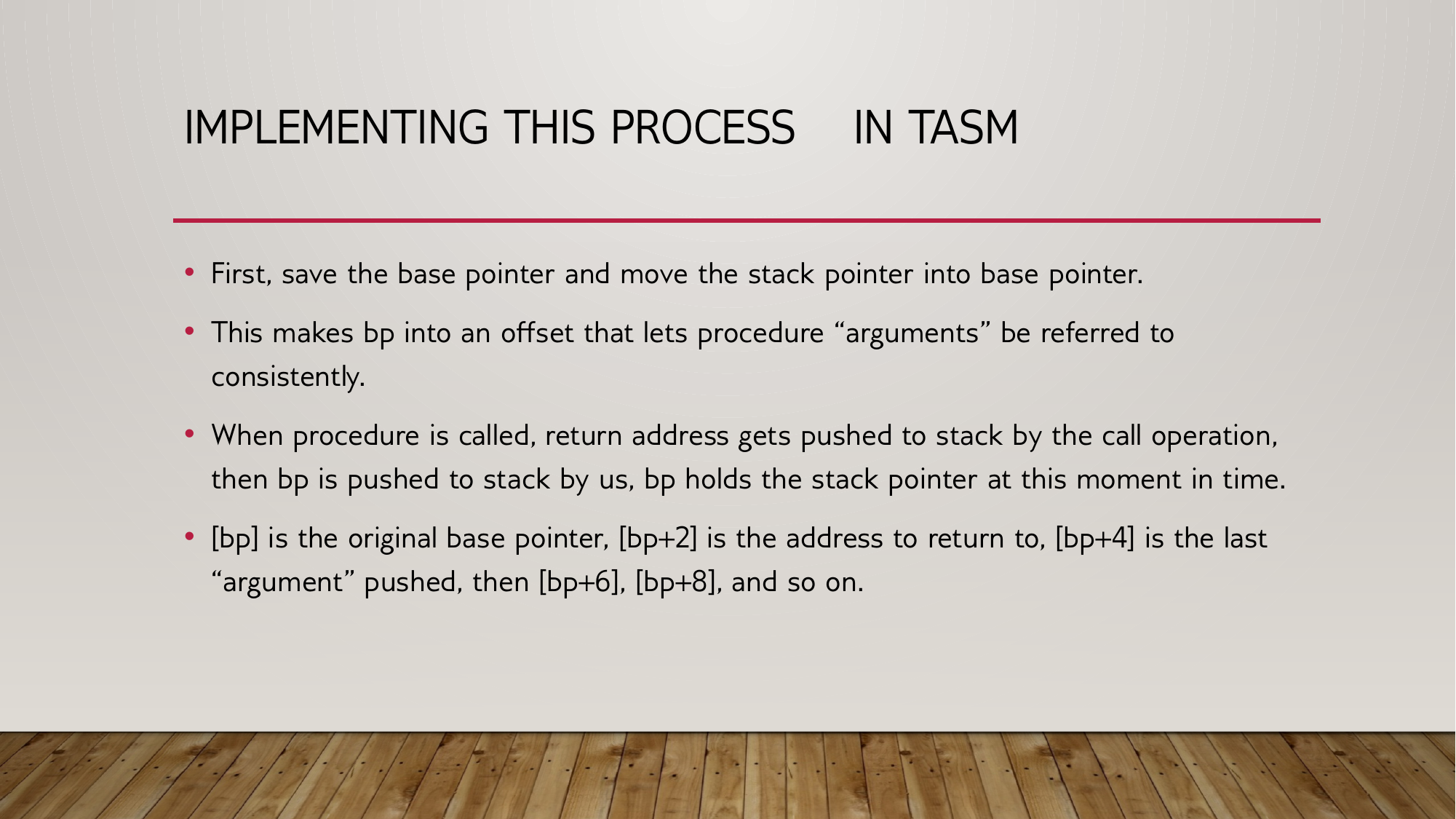

# Implementing this process	 in TASM
First, save the base pointer and move the stack pointer into base pointer.
This makes bp into an offset that lets procedure “arguments” be referred to consistently.
When procedure is called, return address gets pushed to stack by the call operation, then bp is pushed to stack by us, bp holds the stack pointer at this moment in time.
[bp] is the original base pointer, [bp+2] is the address to return to, [bp+4] is the last “argument” pushed, then [bp+6], [bp+8], and so on.